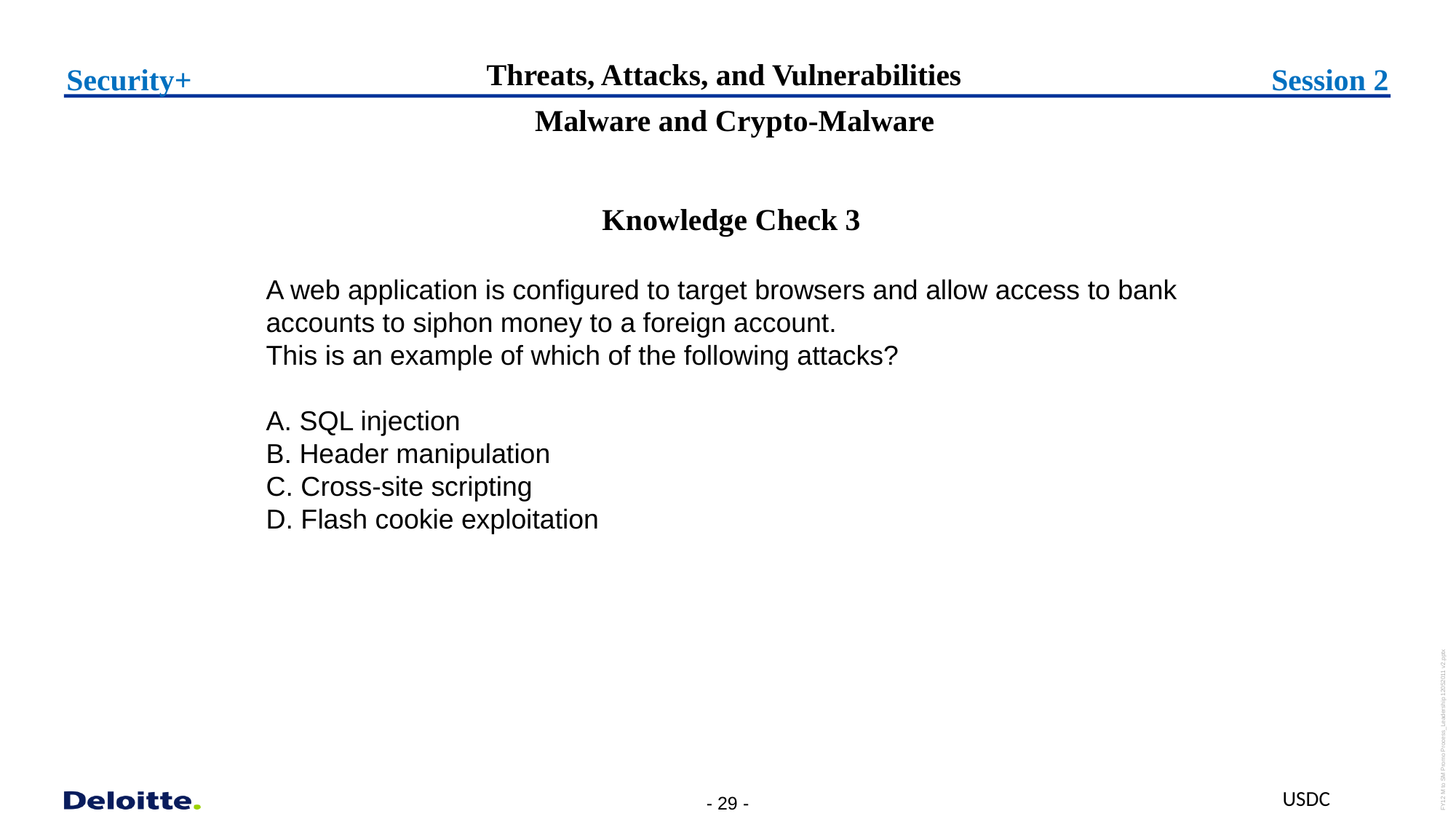

Threats, Attacks, and Vulnerabilities
Session 2
Security+
  Malware and Crypto-Malware
Knowledge Check 3

A web application is configured to target browsers and allow access to bank accounts to siphon money to a foreign account.
This is an example of which of the following attacks?

A. SQL injection
B. Header manipulation
C. Cross-site scripting
D. Flash cookie exploitation